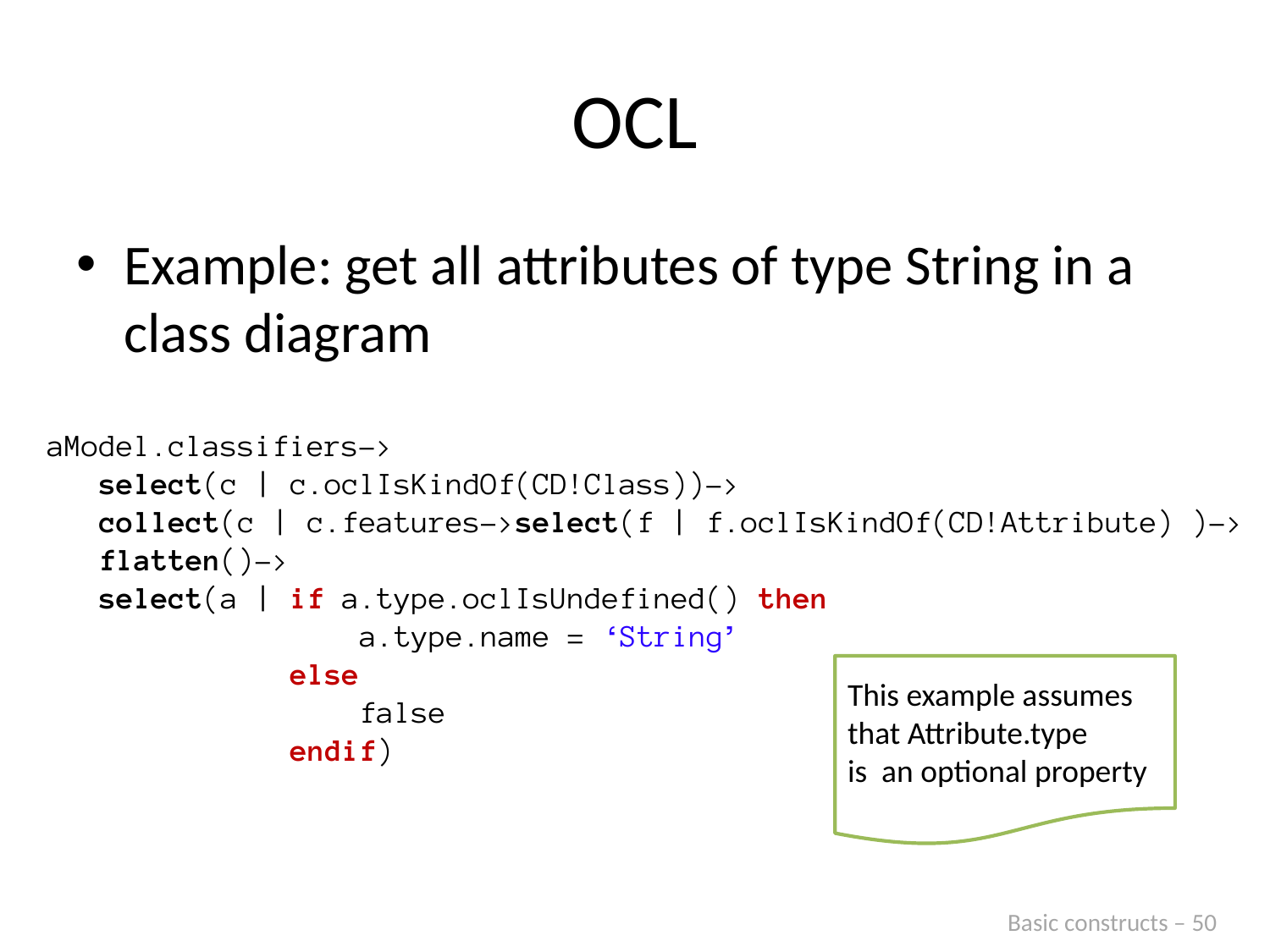

# OCL
Example: get all attributes of type String in a class diagram
aModel.classifiers->
   select(c | c.oclIsKindOf(CD!Class))->
   collect(c | c.features->select(f | f.oclIsKindOf(CD!Attribute) )->
   flatten()->
   select(a | if a.type.oclIsUndefined() then
                  a.type.name = ‘String’
              else
                  false
              endif)

This example assumes that Attribute.type
is  an optional property
Basic constructs – 50